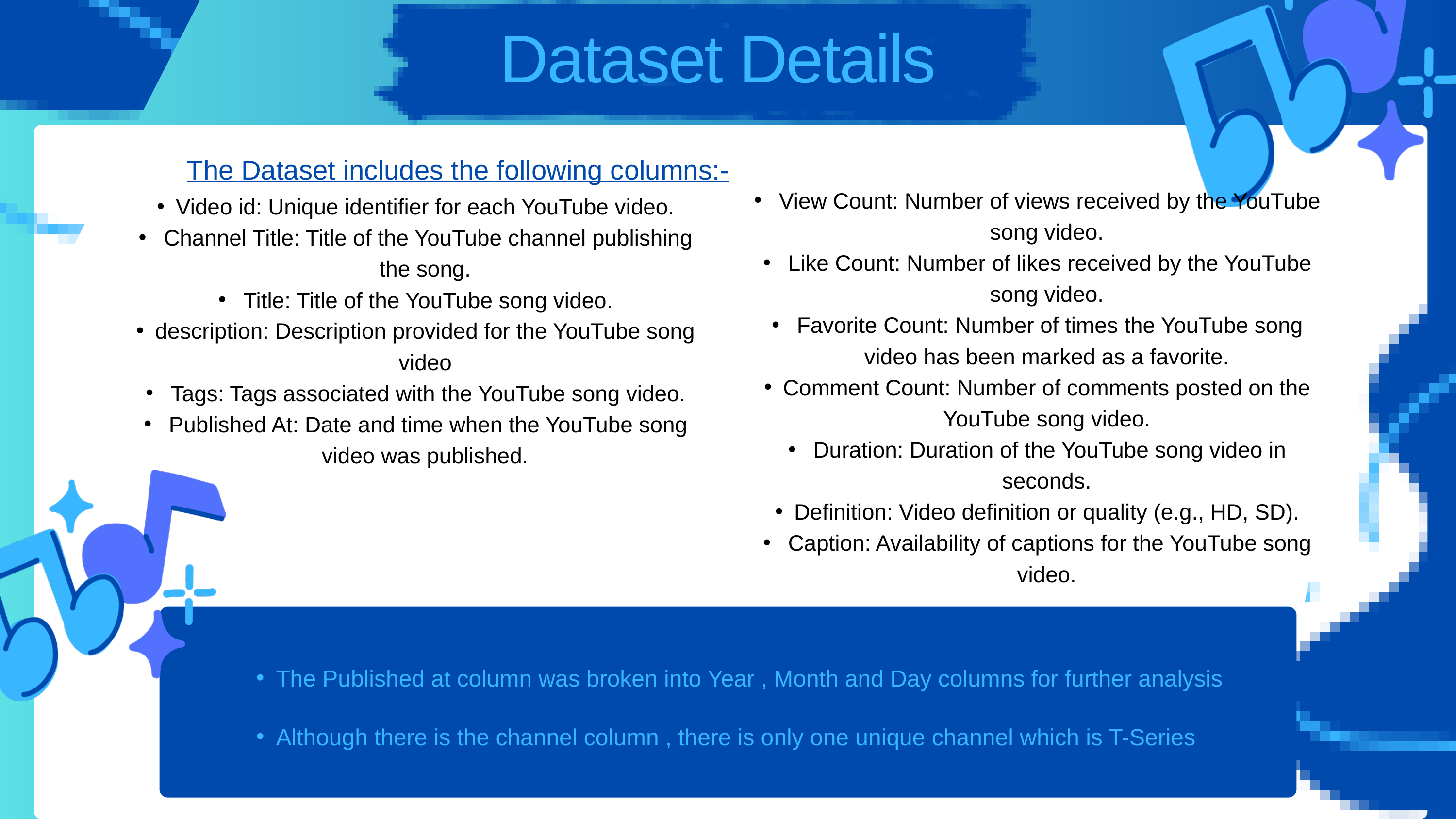

Dataset Details

The Dataset includes the following columns:-
 View Count: Number of views received by the YouTube song video.
 Like Count: Number of likes received by the YouTube song video.
 Favorite Count: Number of times the YouTube song video has been marked as a favorite.
Comment Count: Number of comments posted on the YouTube song video.
 Duration: Duration of the YouTube song video in seconds.
Definition: Video definition or quality (e.g., HD, SD).
 Caption: Availability of captions for the YouTube song video.

Video id: Unique identifier for each YouTube video.
 Channel Title: Title of the YouTube channel publishing the song.
 Title: Title of the YouTube song video.
description: Description provided for the YouTube song video
 Tags: Tags associated with the YouTube song video.
 Published At: Date and time when the YouTube song video was published.

The Published at column was broken into Year , Month and Day columns for further analysis
Although there is the channel column , there is only one unique channel which is T-Series